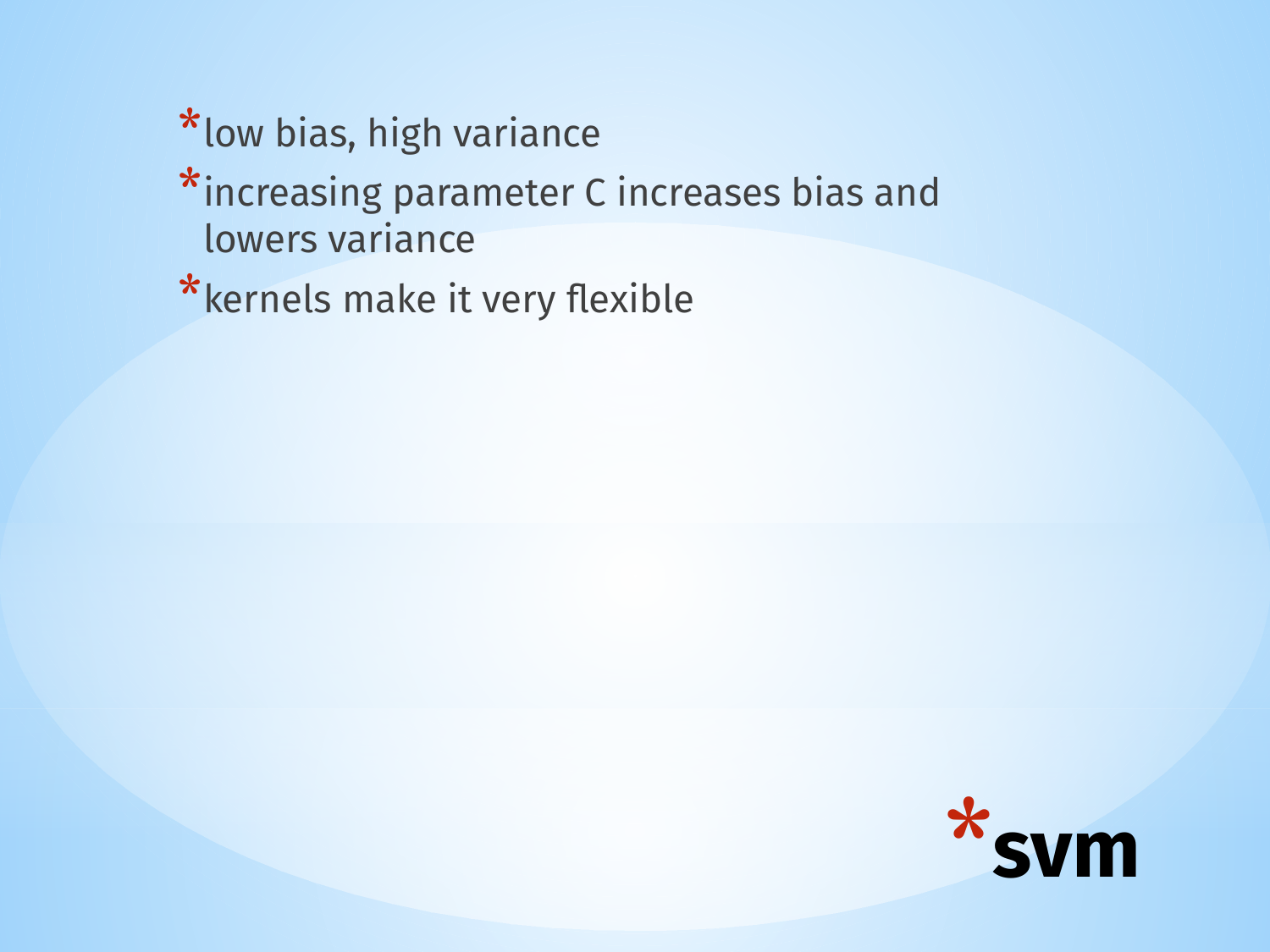

low bias, high variance
increasing parameter C increases bias and lowers variance
kernels make it very flexible

# svm